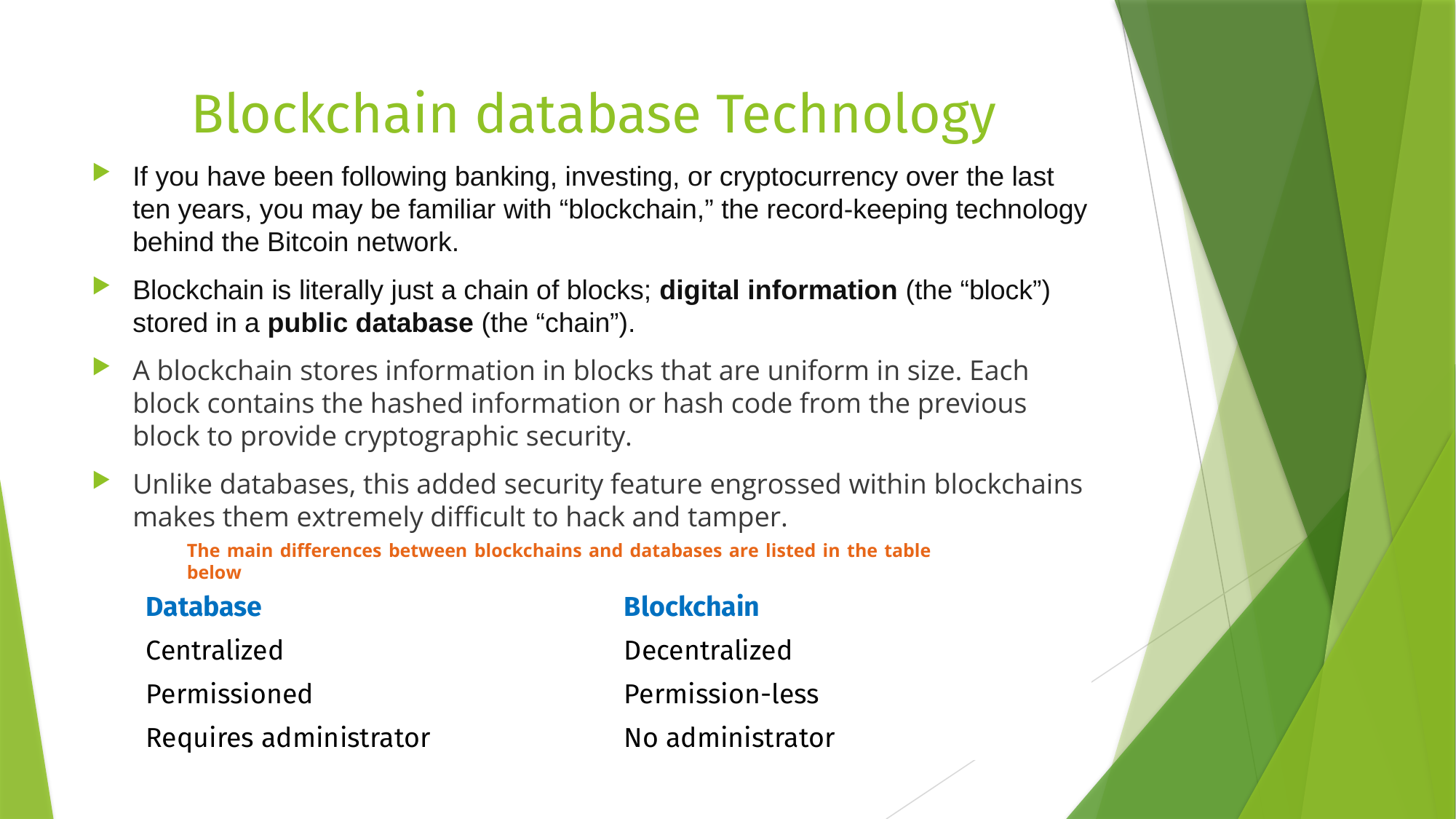

# Blockchain database Technology
If you have been following banking, investing, or cryptocurrency over the last ten years, you may be familiar with “blockchain,” the record-keeping technology behind the Bitcoin network.
Blockchain is literally just a chain of blocks; digital information (the “block”) stored in a public database (the “chain”).
A blockchain stores information in blocks that are uniform in size. Each block contains the hashed information or hash code from the previous block to provide cryptographic security.
Unlike databases, this added security feature engrossed within blockchains makes them extremely difficult to hack and tamper.

The main differences between blockchains and databases are listed in the table below
| Database | Blockchain |
| --- | --- |
| Centralized | Decentralized |
| Permissioned | Permission-less |
| Requires administrator | No administrator |